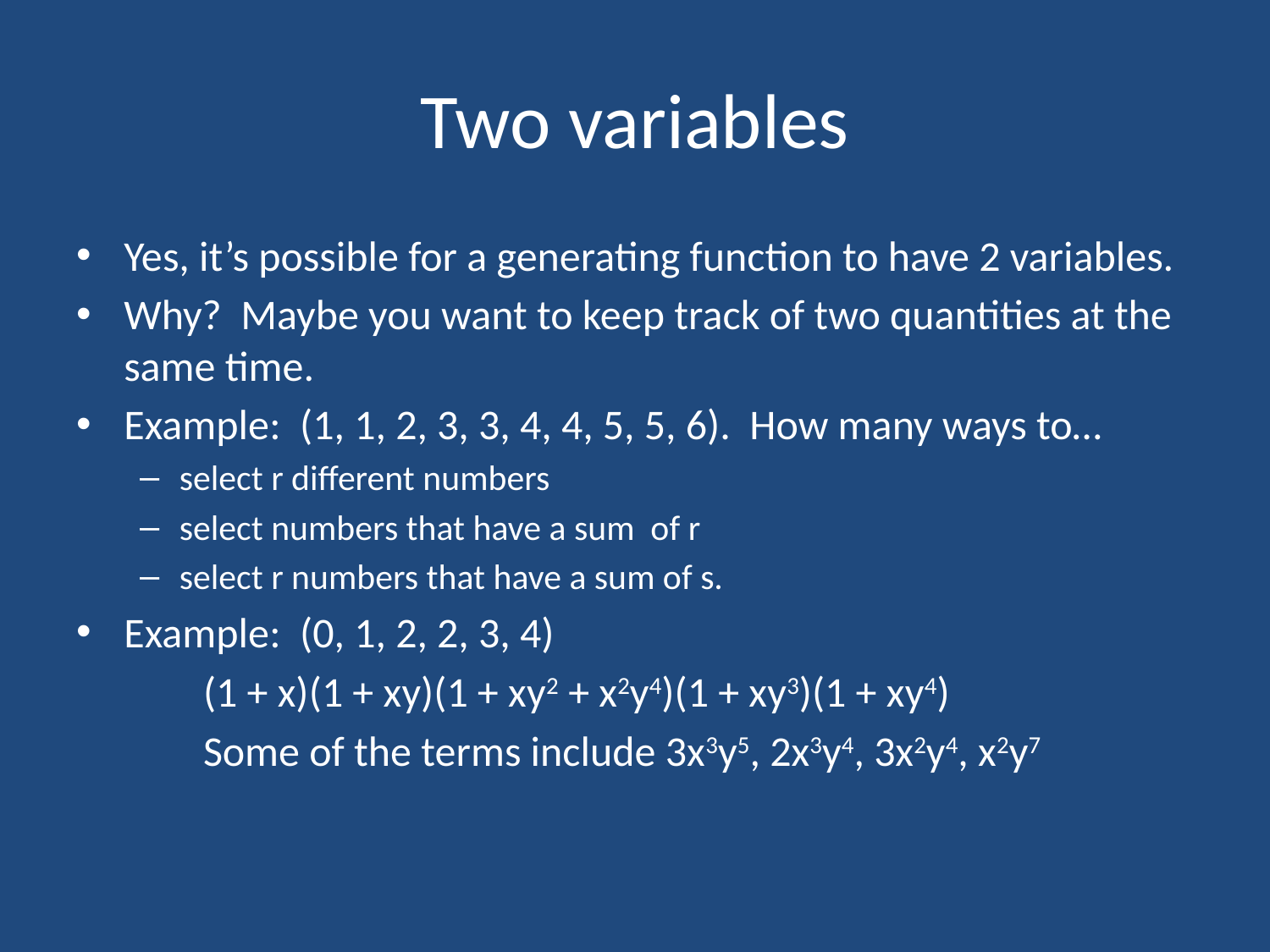

# Two variables
Yes, it’s possible for a generating function to have 2 variables.
Why?  Maybe you want to keep track of two quantities at the same time.
Example:  (1, 1, 2, 3, 3, 4, 4, 5, 5, 6).  How many ways to…
select r different numbers
select numbers that have a sum  of r
select r numbers that have a sum of s.
Example:  (0, 1, 2, 2, 3, 4)
	(1 + x)(1 + xy)(1 + xy2 + x2y4)(1 + xy3)(1 + xy4)
	Some of the terms include 3x3y5, 2x3y4, 3x2y4, x2y7